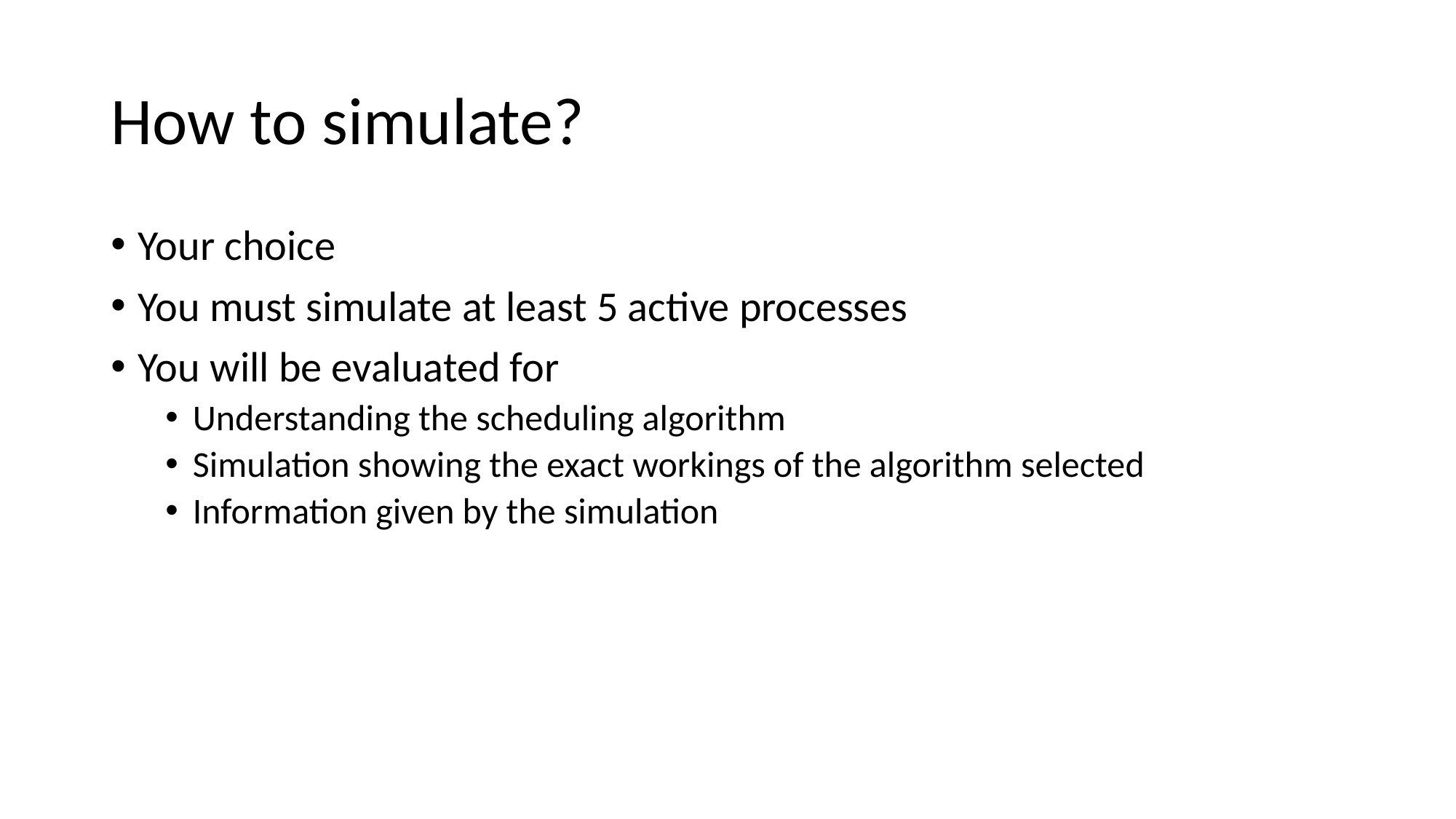

# How to simulate?
Your choice
You must simulate at least 5 active processes
You will be evaluated for
Understanding the scheduling algorithm
Simulation showing the exact workings of the algorithm selected
Information given by the simulation